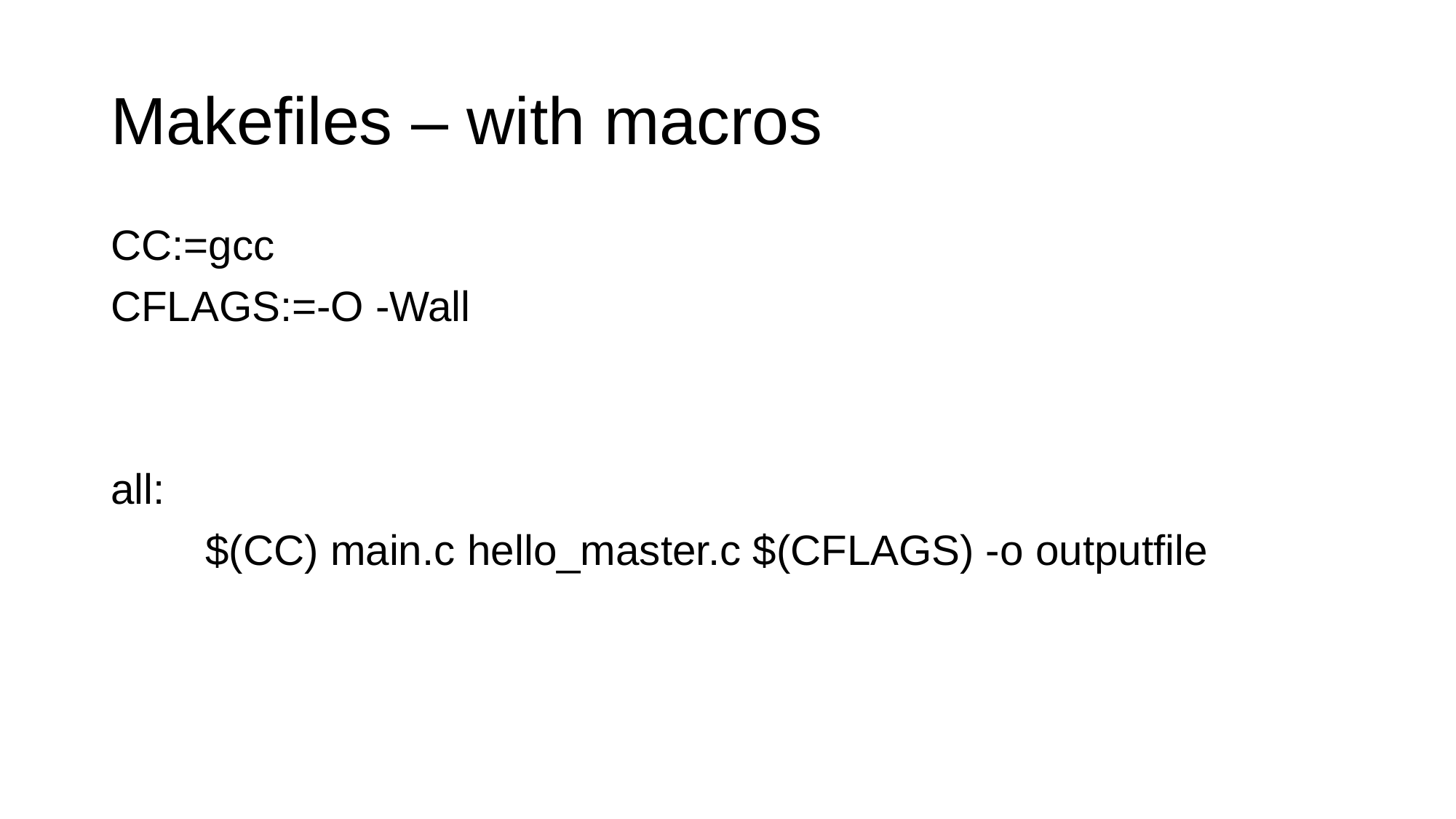

# Makefiles – with macros
CC:=gcc
CFLAGS:=-O -Wall

all:
        $(CC) main.c hello_master.c $(CFLAGS) -o outputfile